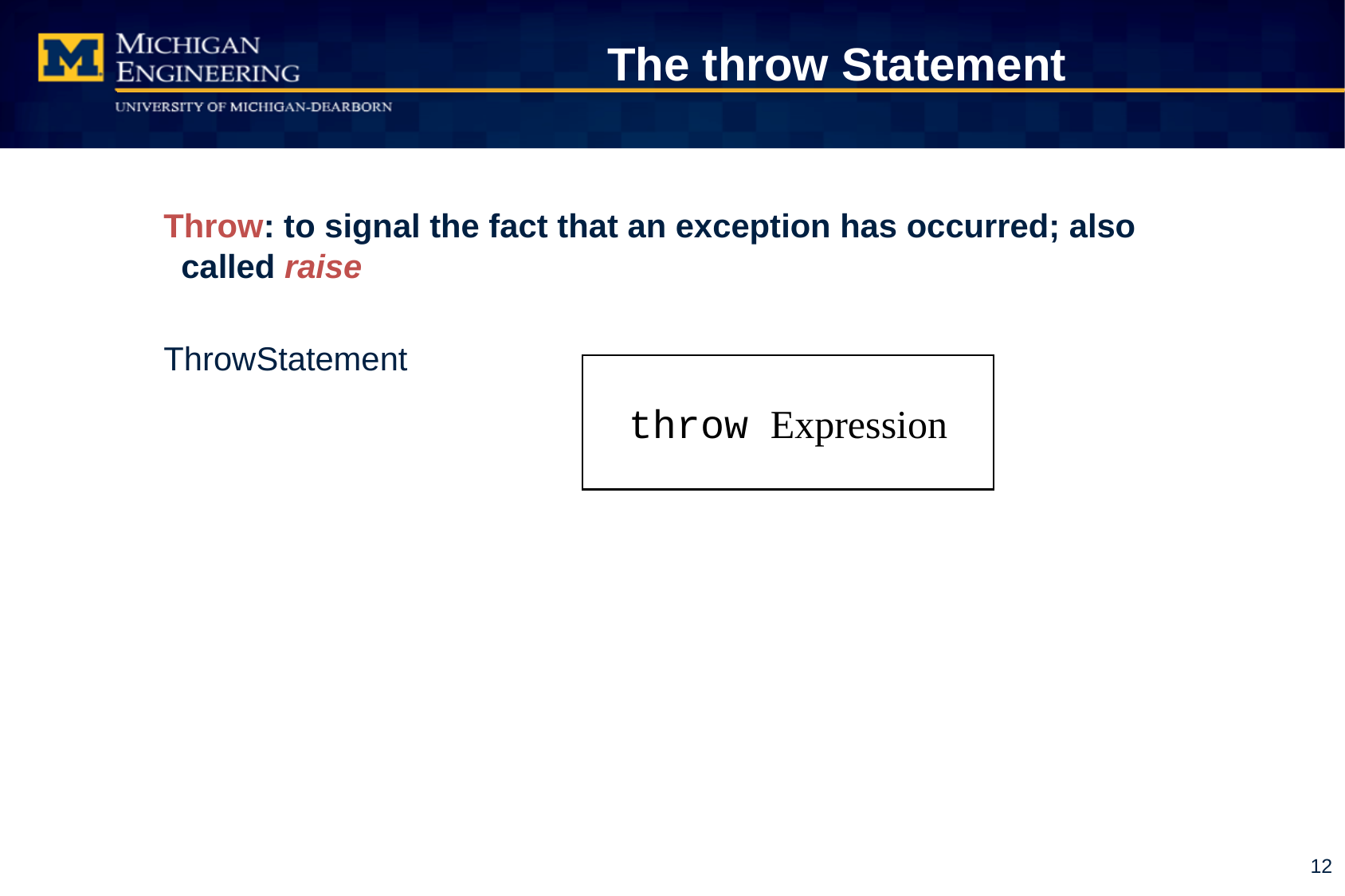

# The throw Statement
   Throw: to signal the fact that an exception has occurred; also called raise

   ThrowStatement

throw  Expression
12